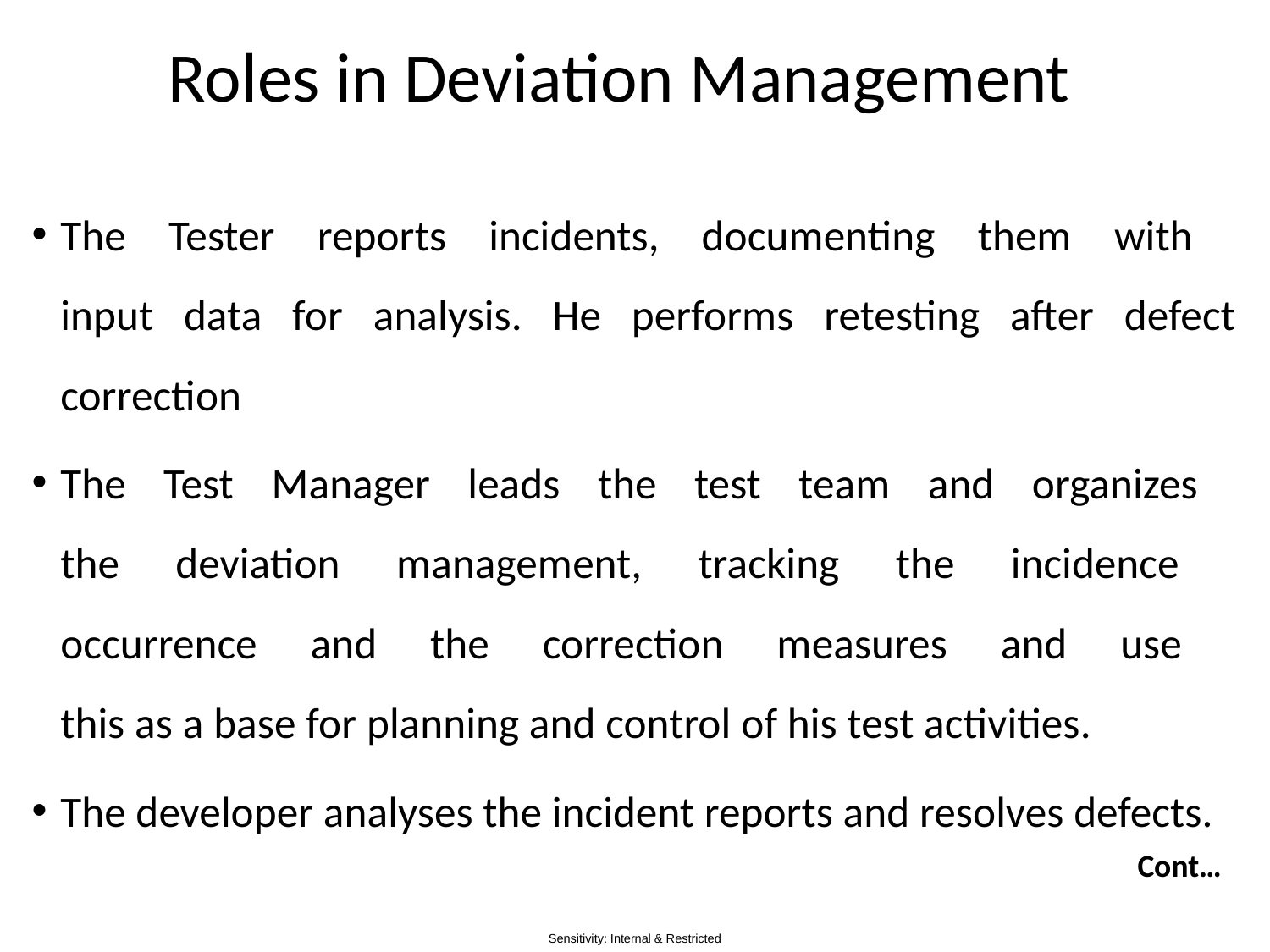

# Roles in Deviation Management
The Tester reports incidents, documenting them with
input data for analysis. He performs retesting after defect correction
The Test Manager leads the test team and organizes
the deviation management, tracking the incidence
occurrence and the correction measures and use
this as a base for planning and control of his test activities.
The developer analyses the incident reports and resolves defects.

Cont…